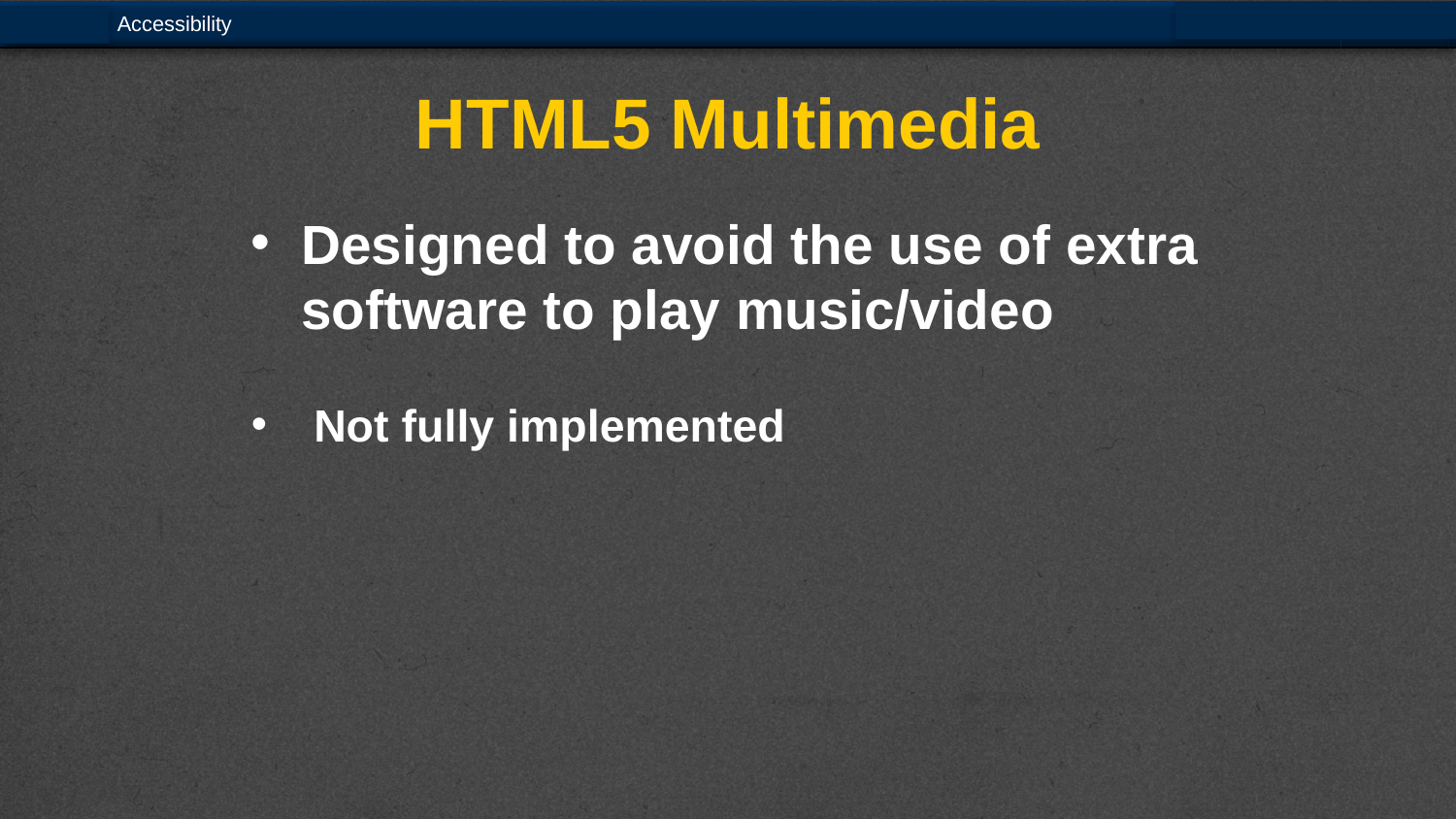

# HTML5 Multimedia
Designed to avoid the use of extra software to play music/video

Not fully implemented